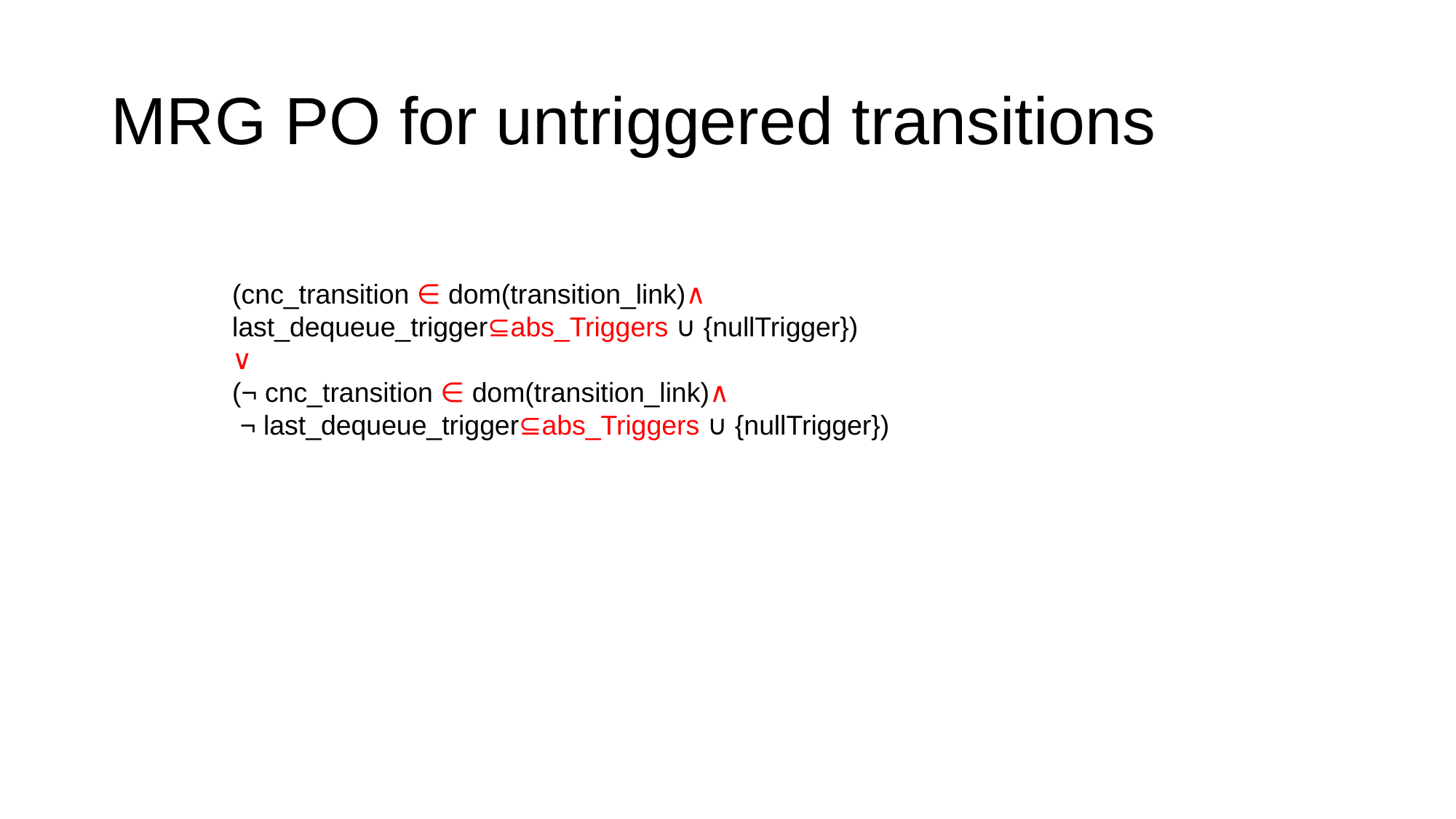

# MRG PO for untriggered transitions
(cnc_transition ∈ dom(transition_link)∧
last_dequeue_trigger⊆abs_Triggers ∪ {nullTrigger})
∨
(¬ cnc_transition ∈ dom(transition_link)∧
 ¬ last_dequeue_trigger⊆abs_Triggers ∪ {nullTrigger})